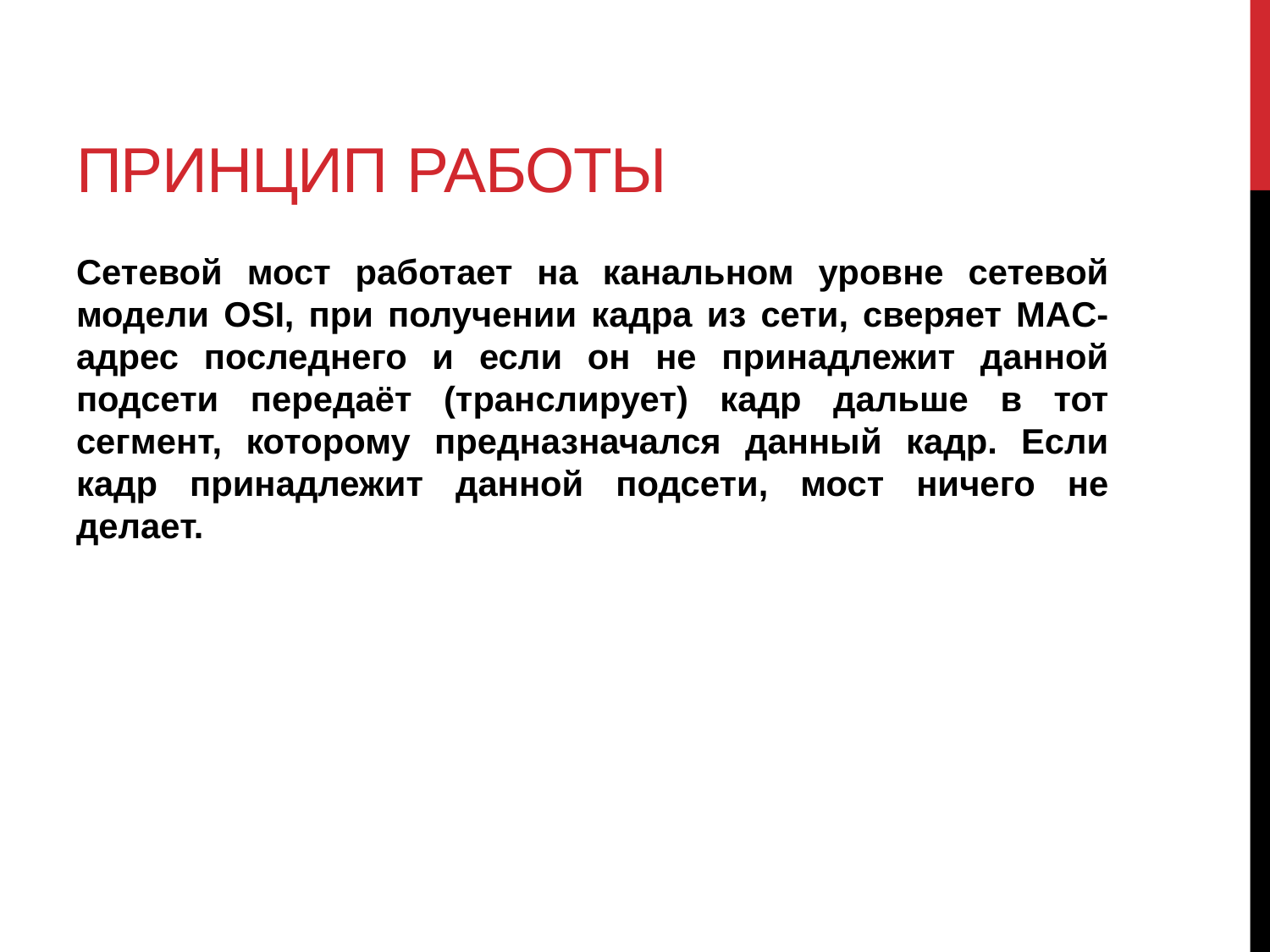

# Принцип работы
Сетевой мост работает на канальном уровне сетевой модели OSI, при получении кадра из сети, сверяет MAC-адрес последнего и если он не принадлежит данной подсети передаёт (транслирует) кадр дальше в тот сегмент, которому предназначался данный кадр. Если кадр принадлежит данной подсети, мост ничего не делает.